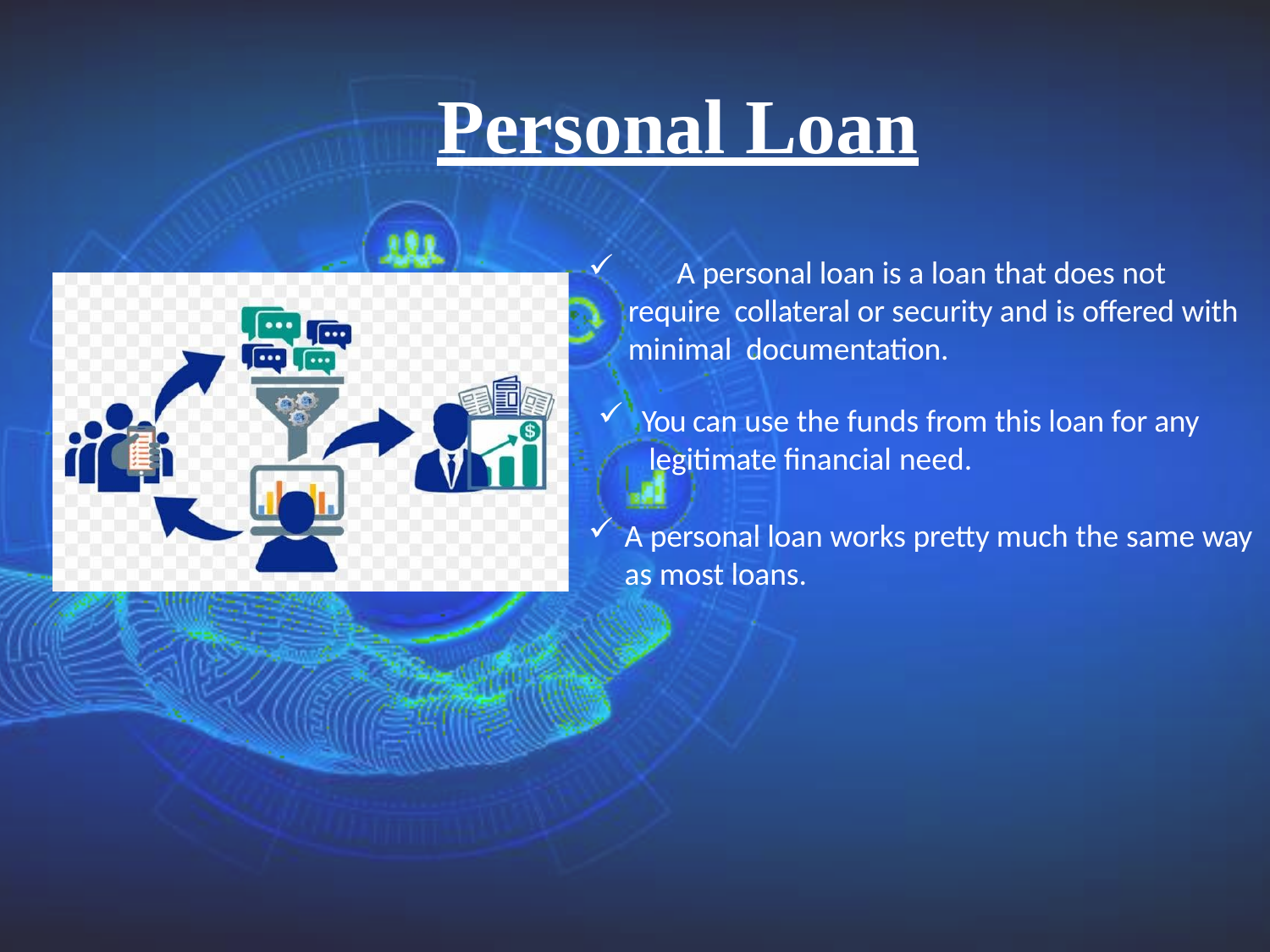

# Personal Loan
	A personal loan is a loan that does not require  collateral or security and is offered with minimal  documentation.

You can use the funds from this loan for any  legitimate financial need.

A personal loan works pretty much the same way  as most loans.